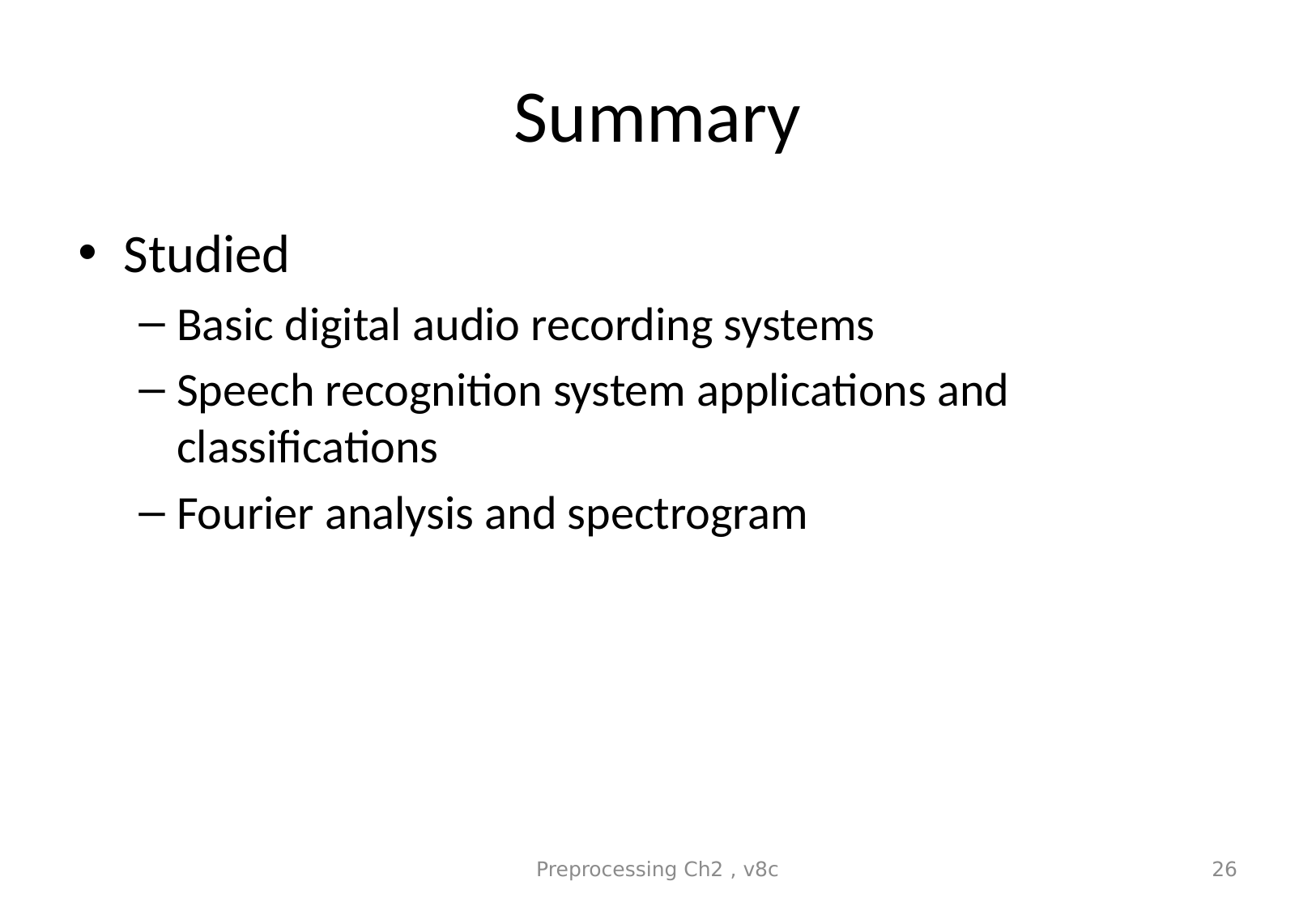

# Summary
Studied
Basic digital audio recording systems
Speech recognition system applications and classifications
Fourier analysis and spectrogram

Preprocessing Ch2 , v8c
26